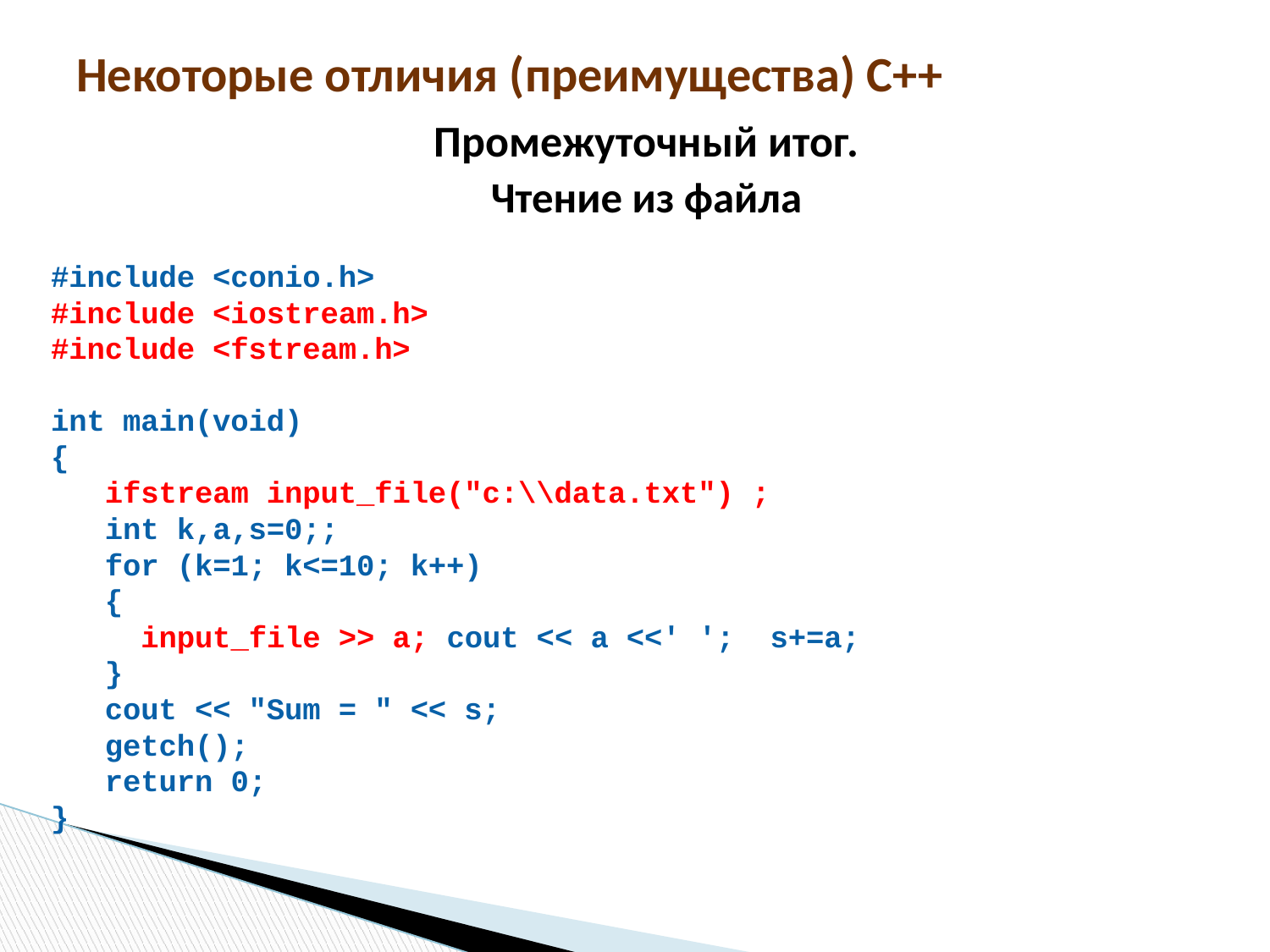

# Некоторые отличия (преимущества) С++
Промежуточный итог.
Чтение из файла

#include <conio.h>
#include <iostream.h>
#include <fstream.h>

int main(void)
{
   ifstream input_file("c:\\data.txt") ;
   int k,a,s=0;;
   for (k=1; k<=10; k++)
   {
     input_file >> a; cout << a <<' ';  s+=a;
   }
   cout << "Sum = " << s;
   getch();
   return 0;
}